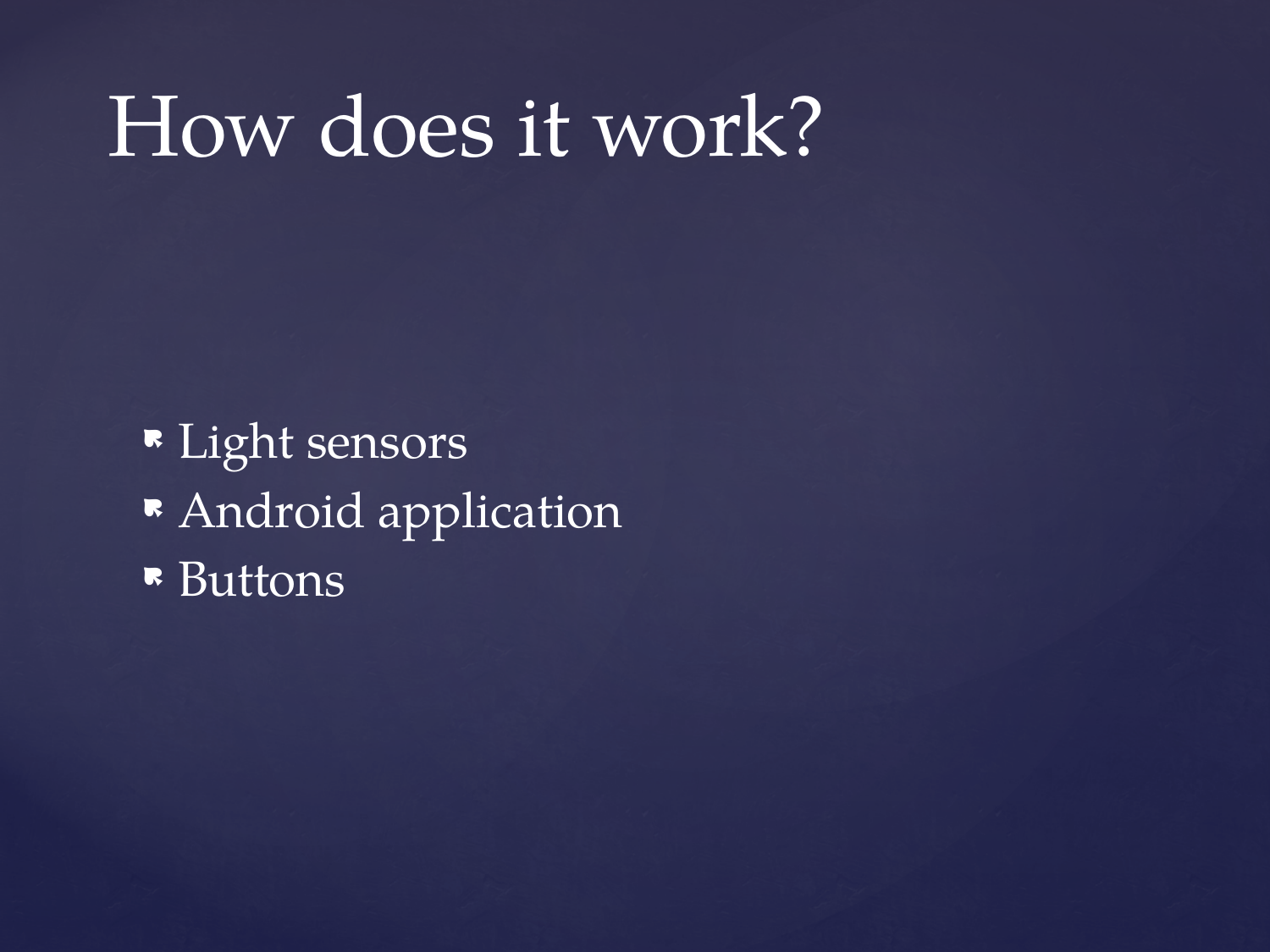

# How does it work?
Light sensors
Android application
Buttons